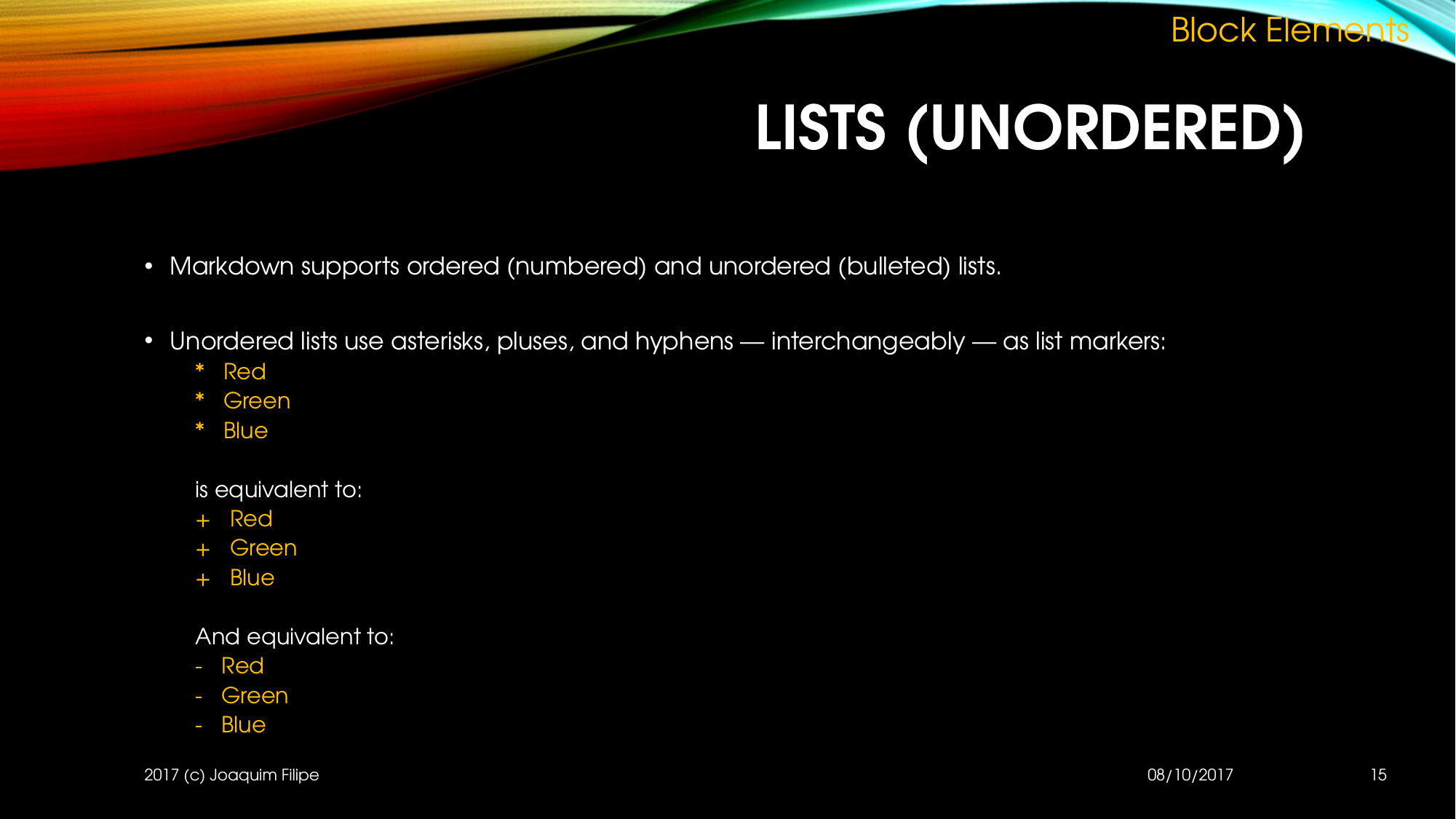

Block Elements
# LISTS (unordered)
Markdown supports ordered (numbered) and unordered (bulleted) lists.

Unordered lists use asterisks, pluses, and hyphens — interchangeably — as list markers:
*   Red
*   Green
*   Blue

is equivalent to:
+   Red
+   Green
+   Blue

And equivalent to:
-   Red
-   Green
-   Blue
2017 (c) Joaquim Filipe
08/10/2017
15